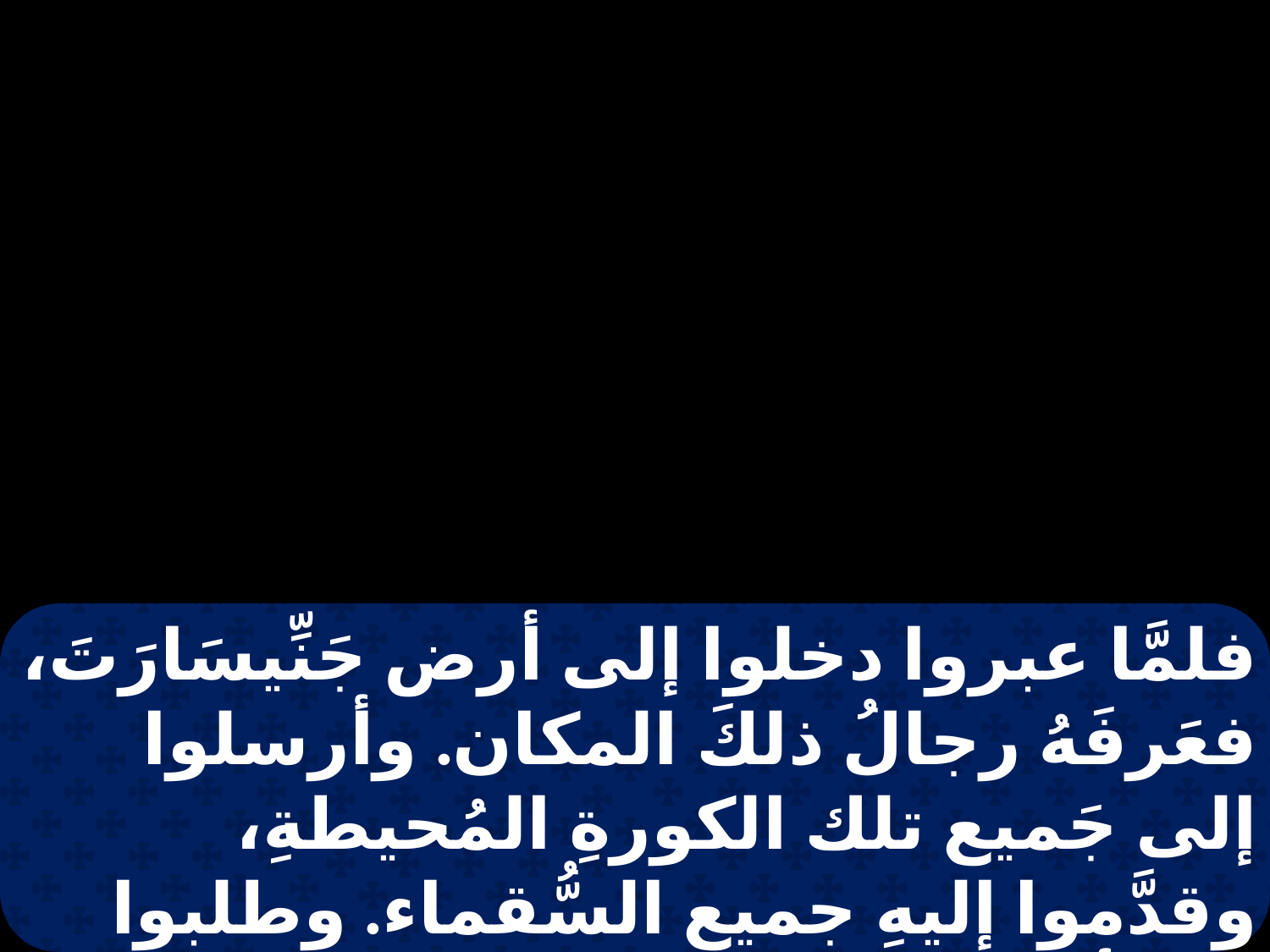

فلمَّا عبروا دخلوا إلى أرض جَنِّيسَارَتَ، فعَرفَهُ رجالُ ذلكَ المكان. وأرسلوا إلى جَميع تلك الكورةِ المُحيطةِ، وقدَّموا إليهِ جميع السُّقماء. وطلبوا إليهِ أن يلمسوا طرف ثوبه فقط. فجميعُ الذينَ لمسُوهُ خلصوا.